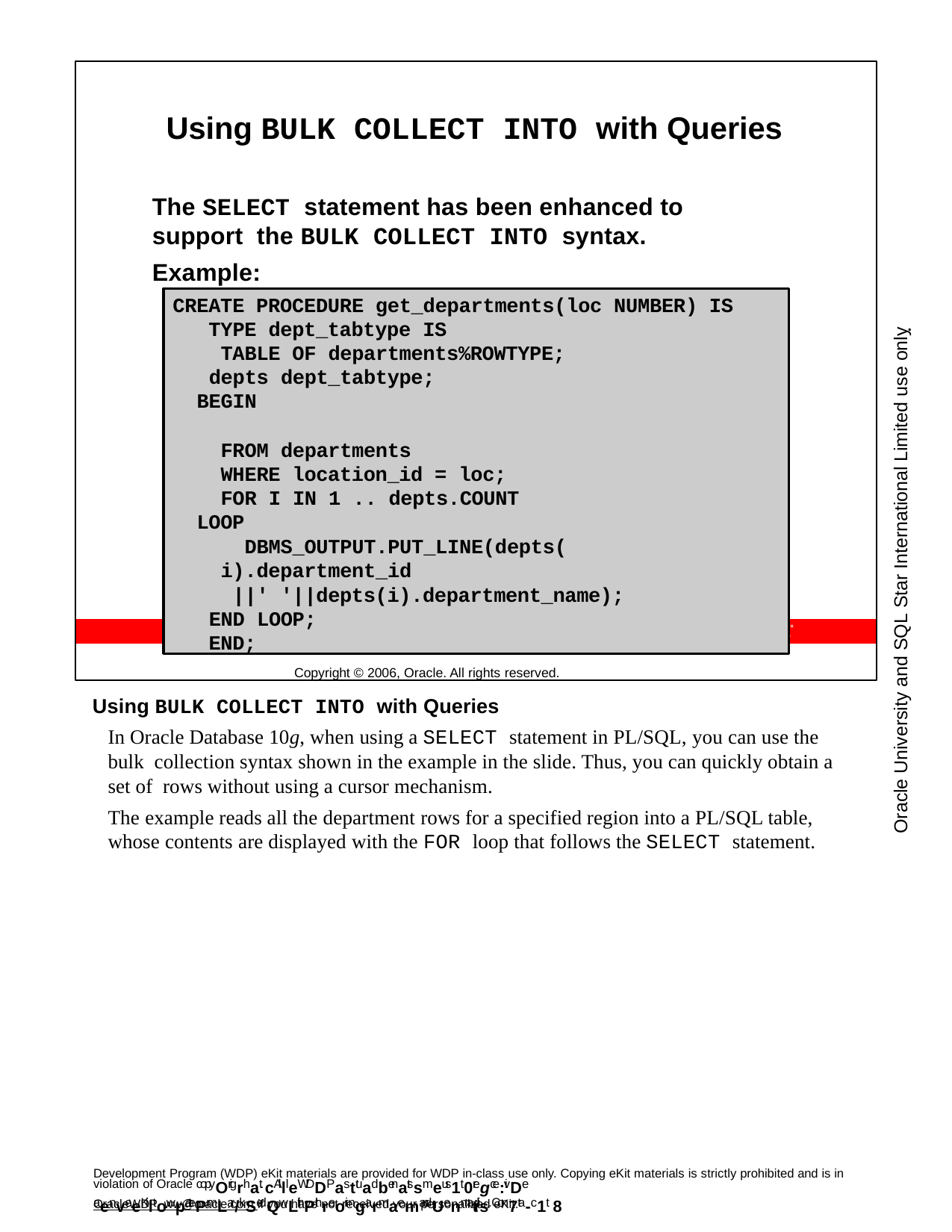

Using BULK COLLECT INTO with Queries

The SELECT statement has been enhanced to support  the BULK COLLECT INTO syntax.
Example:

Copyright © 2006, Oracle. All rights reserved.
CREATE PROCEDURE get_departments(loc NUMBER) IS  TYPE dept_tabtype IS
TABLE OF departments%ROWTYPE;  depts dept_tabtype;
BEGIN

FROM departments
WHERE location_id = loc;
FOR I IN 1 .. depts.COUNT LOOP
DBMS_OUTPUT.PUT_LINE(depts(i).department_id
||' '||depts(i).department_name);  END LOOP;
END;
Oracle University and SQL Star International Limited use onlyฺ
SELECT * BULK COLLECT INTO depts

Using BULK COLLECT INTO with Queries
In Oracle Database 10g, when using a SELECT statement in PL/SQL, you can use the bulk  collection syntax shown in the example in the slide. Thus, you can quickly obtain a set of  rows without using a cursor mechanism.
The example reads all the department rows for a specified region into a PL/SQL table,  whose contents are displayed with the FOR loop that follows the SELECT statement.
Development Program (WDP) eKit materials are provided for WDP in-class use only. Copying eKit materials is strictly prohibited and is in
violation of Oracle copyOrigrhat. cAllleWDDPasttuadbenatssmeus1t 0regce:ivDe aenveeKiltowpatePrmLar/kSedQwLithPthreoir ngarmaemandUenmaitils. Con7ta-c1t 8
OracleWDP_ww@oracle.com if you have not received your personalized eKit.